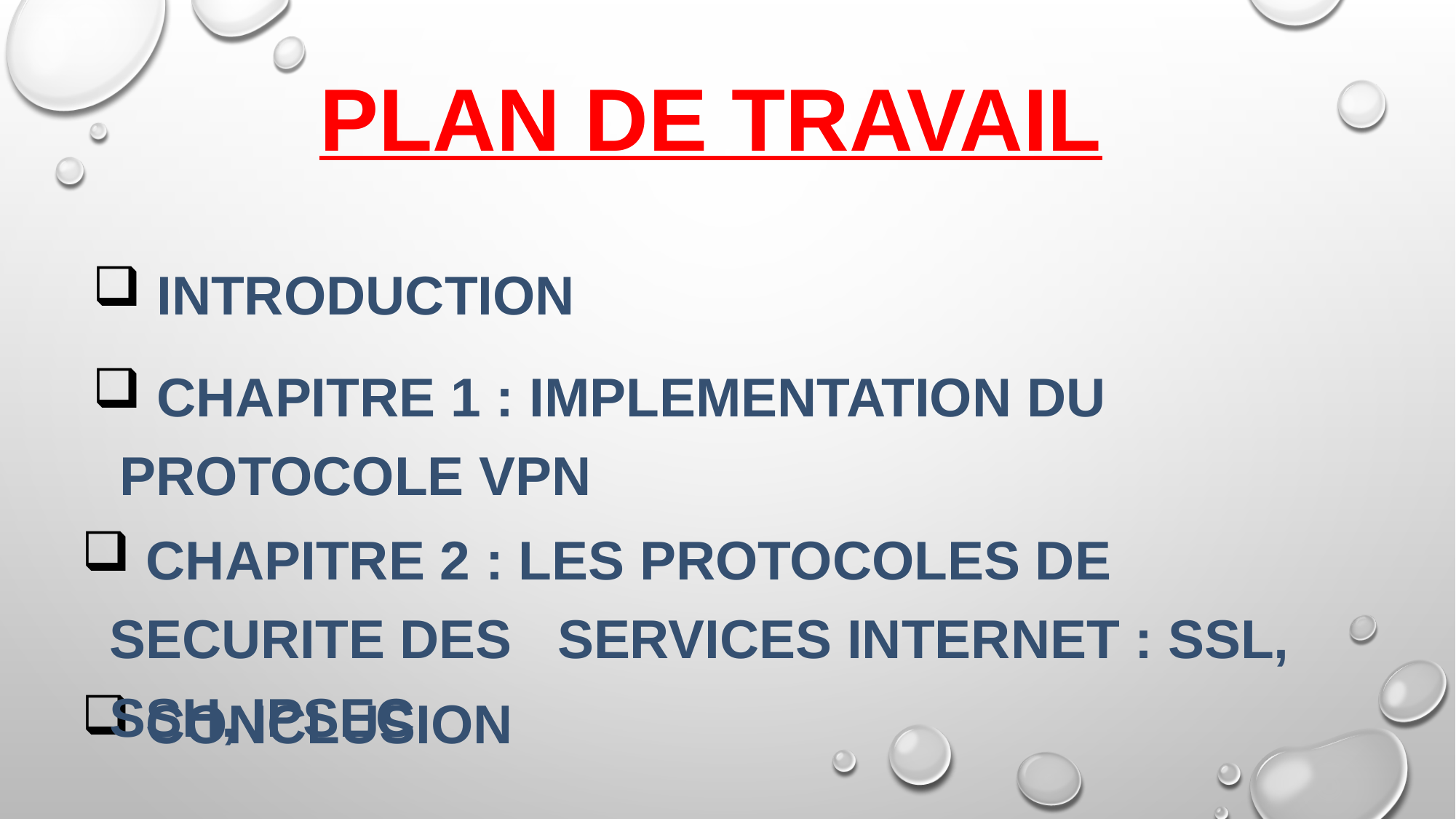

# Plan DE TRAVAIL
 INTRODUCTION
 CHAPITRE 1 : IMPLEMENTATION DU PROTOCOLE VPN
 chapitre 2 : LES PROTOCOLES DE SECURITE DES   SERVICES INTERNET : SSL, SSH, IPSEC
 CONCLUSION